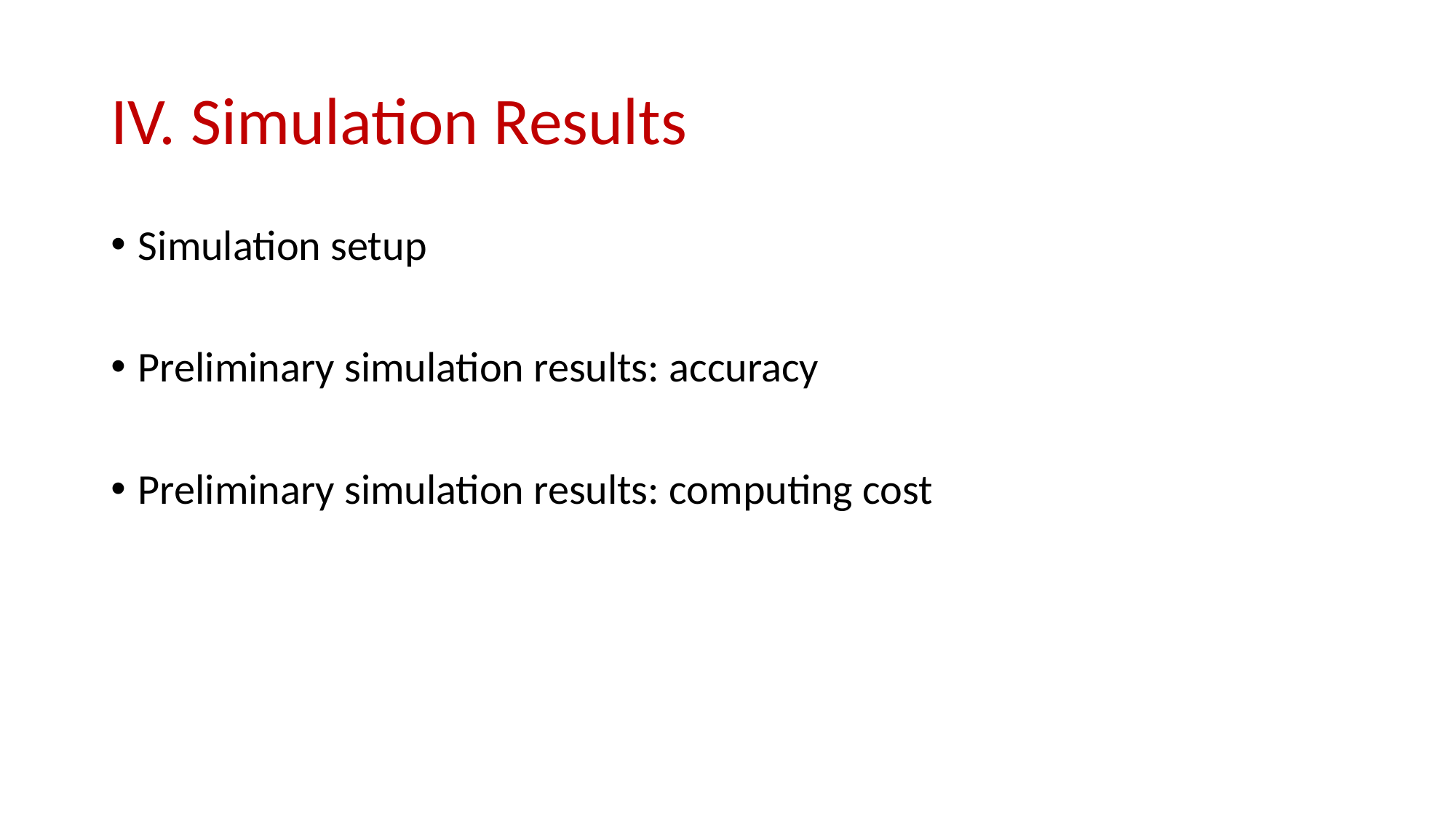

# IV. Simulation Results
Simulation setup

Preliminary simulation results: accuracy

Preliminary simulation results: computing cost